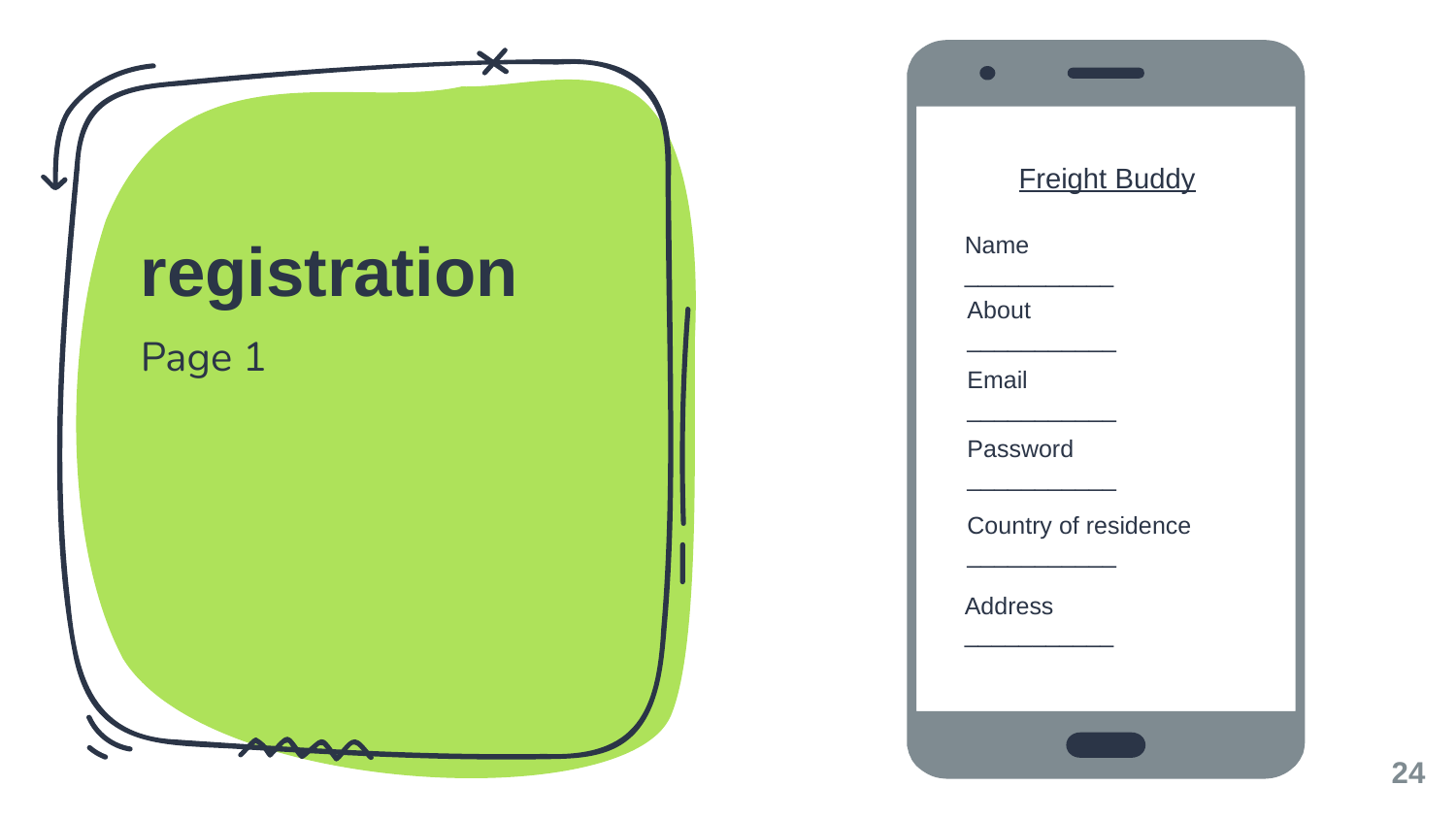

Freight Buddy
# registration
Name
___________
About
___________
Page 1
Email
___________
Password
___________
Country of residence
___________
Address
___________
24